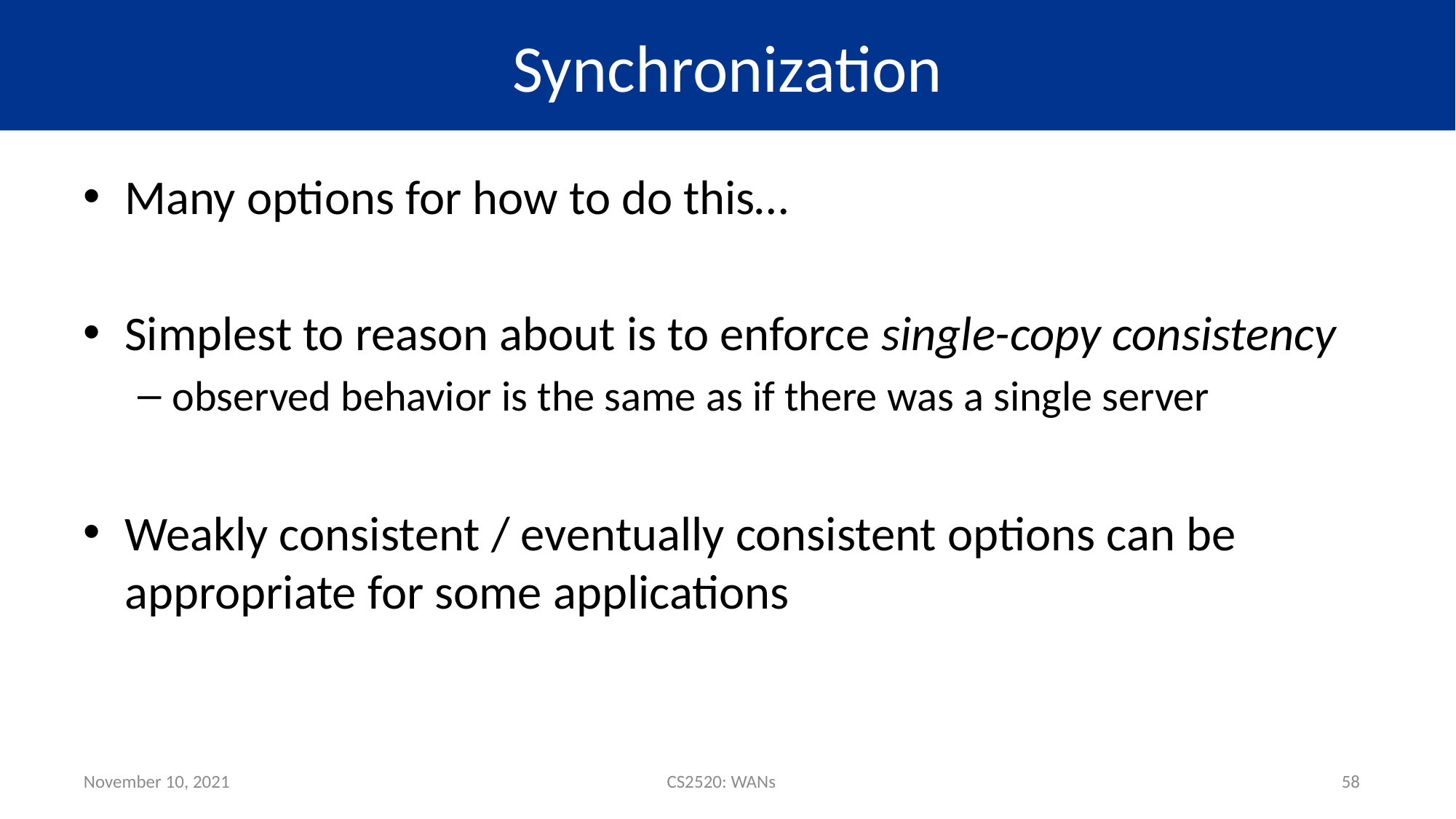

# Synchronization
Many options for how to do this…

Simplest to reason about is to enforce single-copy consistency
observed behavior is the same as if there was a single server

Weakly consistent / eventually consistent options can be appropriate for some applications
November 10, 2021
CS2520: WANs
58